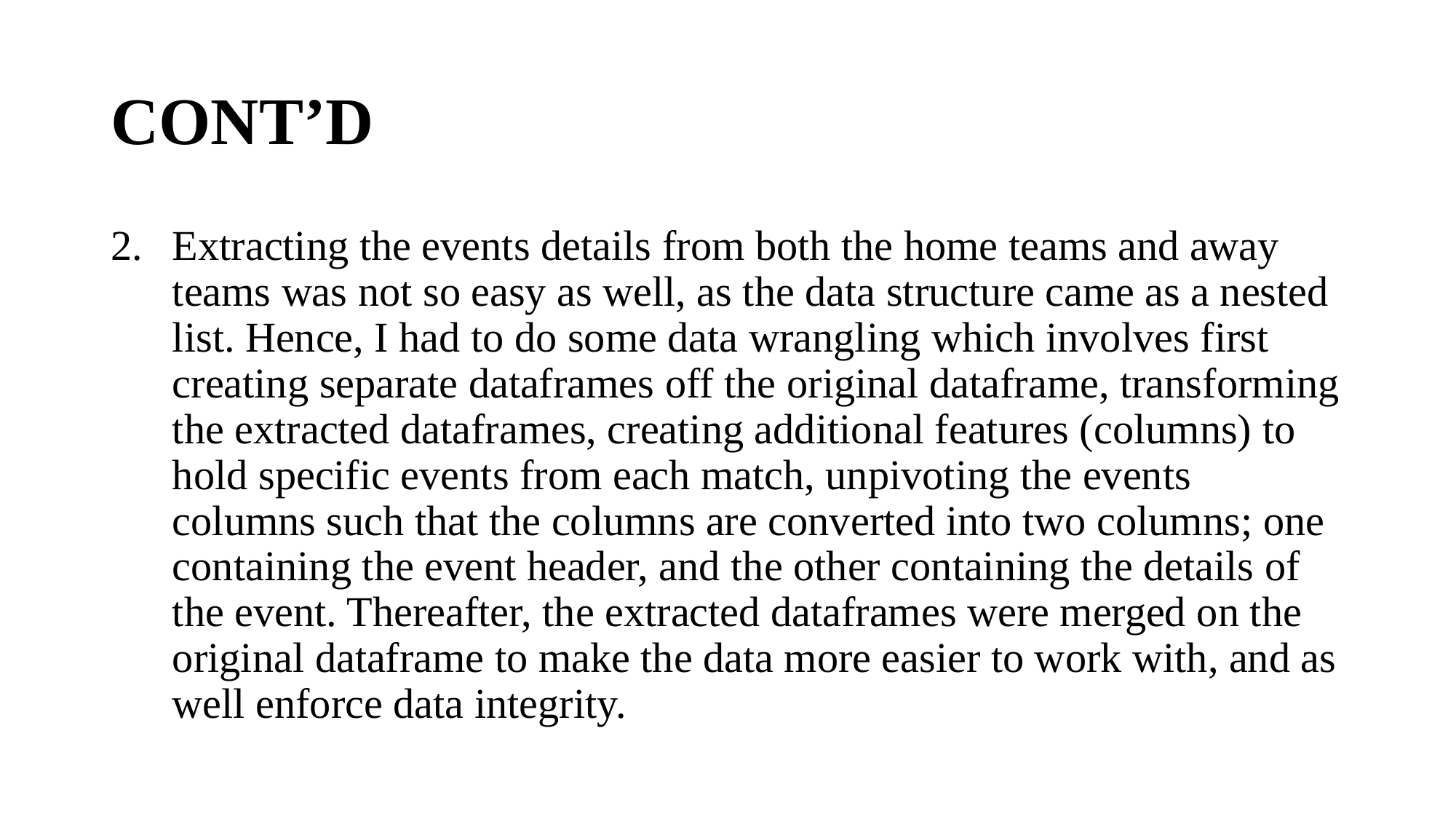

# CONT’D
Extracting the events details from both the home teams and away teams was not so easy as well, as the data structure came as a nested list. Hence, I had to do some data wrangling which involves first creating separate dataframes off the original dataframe, transforming the extracted dataframes, creating additional features (columns) to hold specific events from each match, unpivoting the events columns such that the columns are converted into two columns; one containing the event header, and the other containing the details of the event. Thereafter, the extracted dataframes were merged on the original dataframe to make the data more easier to work with, and as well enforce data integrity.